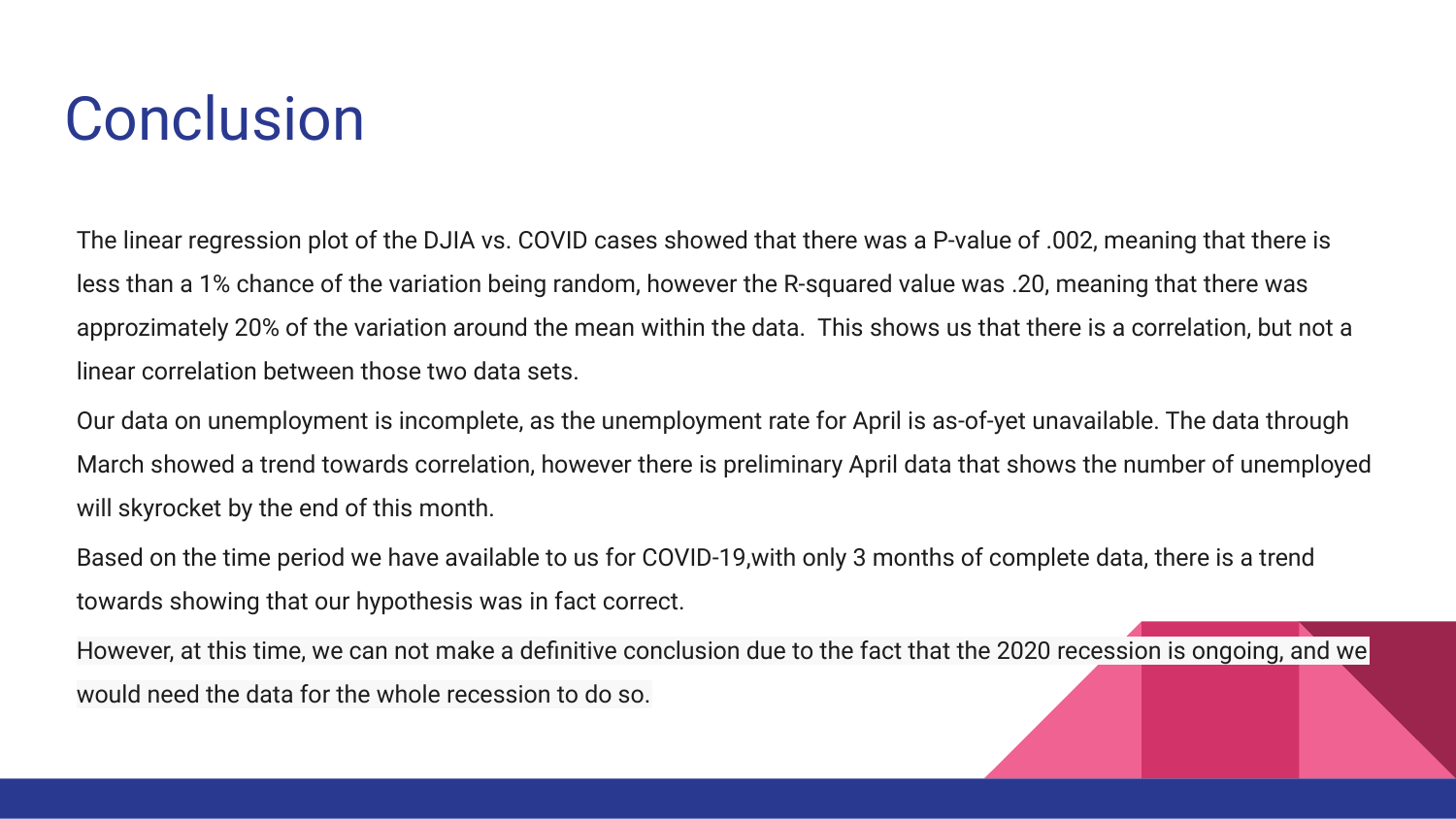

# Conclusion

The linear regression plot of the DJIA vs. COVID cases showed that there was a P-value of .002, meaning that there is less than a 1% chance of the variation being random, however the R-squared value was .20, meaning that there was approzimately 20% of the variation around the mean within the data.  This shows us that there is a correlation, but not a linear correlation between those two data sets.
Our data on unemployment is incomplete, as the unemployment rate for April is as-of-yet unavailable. The data through March showed a trend towards correlation, however there is preliminary April data that shows the number of unemployed will skyrocket by the end of this month.
Based on the time period we have available to us for COVID-19,with only 3 months of complete data, there is a trend towards showing that our hypothesis was in fact correct.
However, at this time, we can not make a definitive conclusion due to the fact that the 2020 recession is ongoing, and we would need the data for the whole recession to do so.